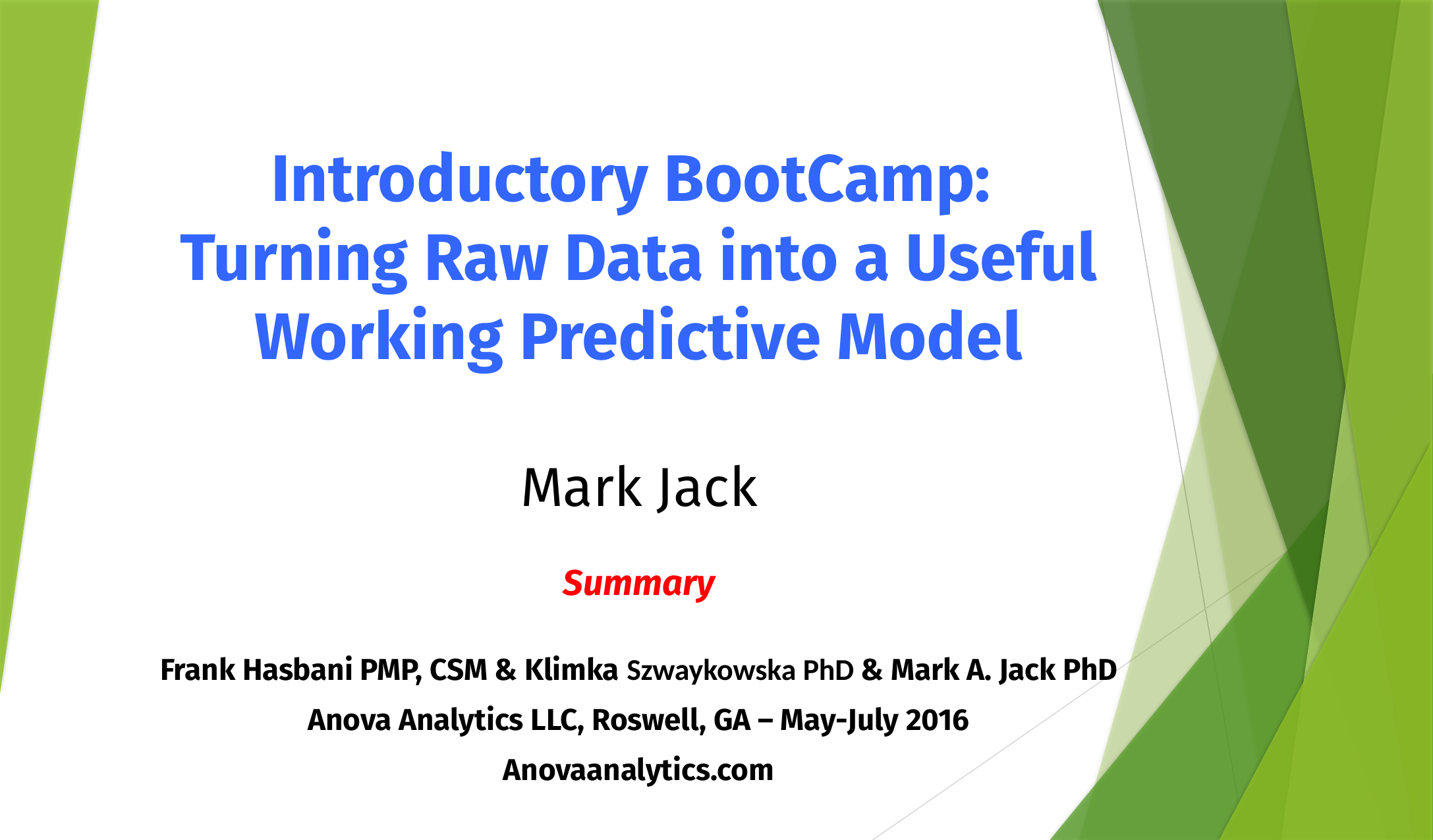

# Introductory BootCamp: Turning Raw Data into a Useful Working Predictive Model Mark Jack Summary
Frank Hasbani PMP, CSM & Klimka Szwaykowska PhD & Mark A. Jack PhD
Anova Analytics LLC, Roswell, GA – May-July 2016
Anovaanalytics.com